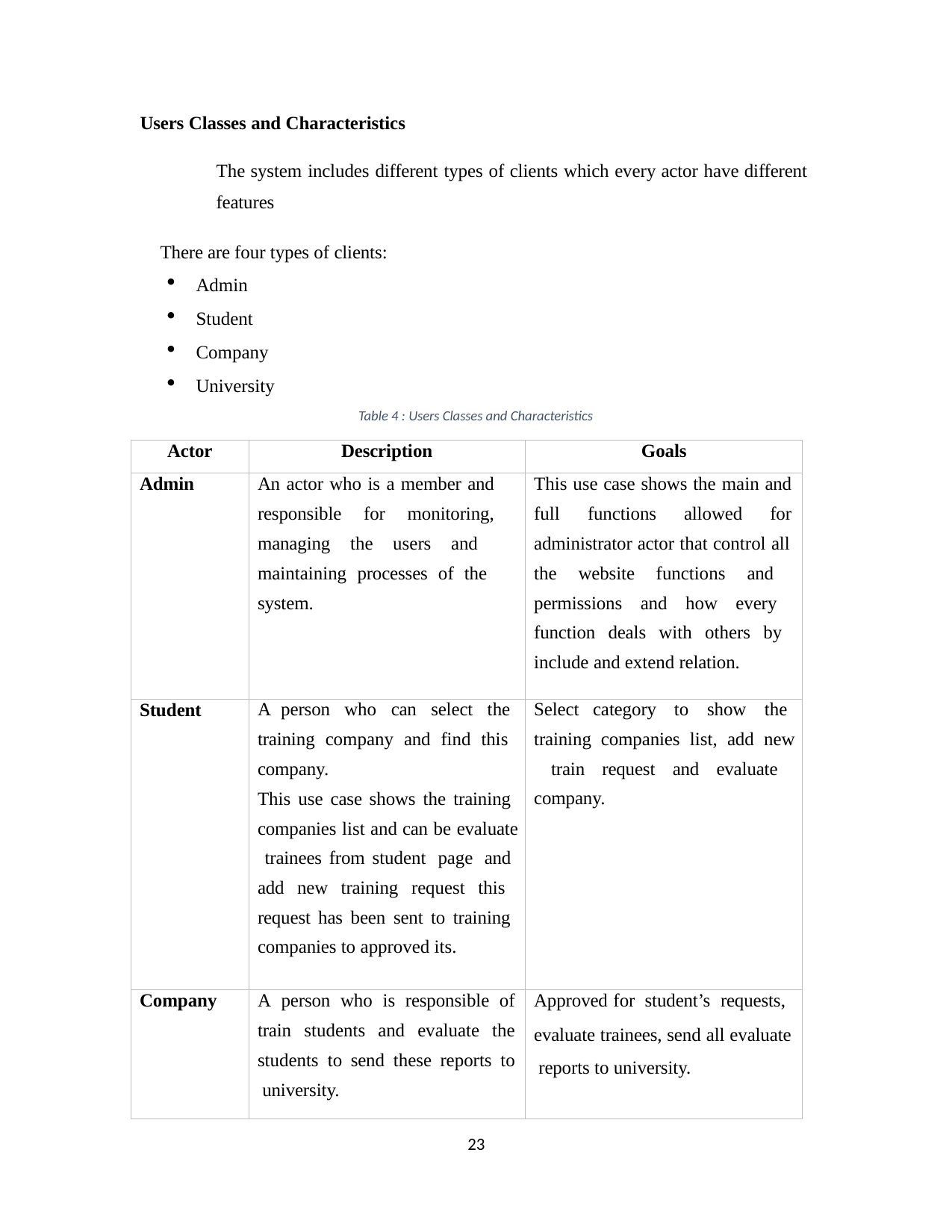

Users Classes and Characteristics
The system includes different types of clients which every actor have different  features

There are four types of clients:
Admin
Student
Company
University
Table 4 : Users Classes and Characteristics
| Actor | Description | Goals |
| --- | --- | --- |
| Admin | An actor who is a member and responsible for monitoring, managing the users and maintaining processes of the system. | This use case shows the main and full functions allowed for administrator actor that control all the website functions and permissions and how every function deals with others by include and extend relation. |
| Student | A person who can select the training company and find this company. This use case shows the training companies list and can be evaluate trainees from student page and add new training request this request has been sent to training companies to approved its. | Select category to show the training companies list, add new train request and evaluate company. |
| Company | A person who is responsible of train students and evaluate the students to send these reports to university. | Approved for student’s requests, evaluate trainees, send all evaluate reports to university. |
23